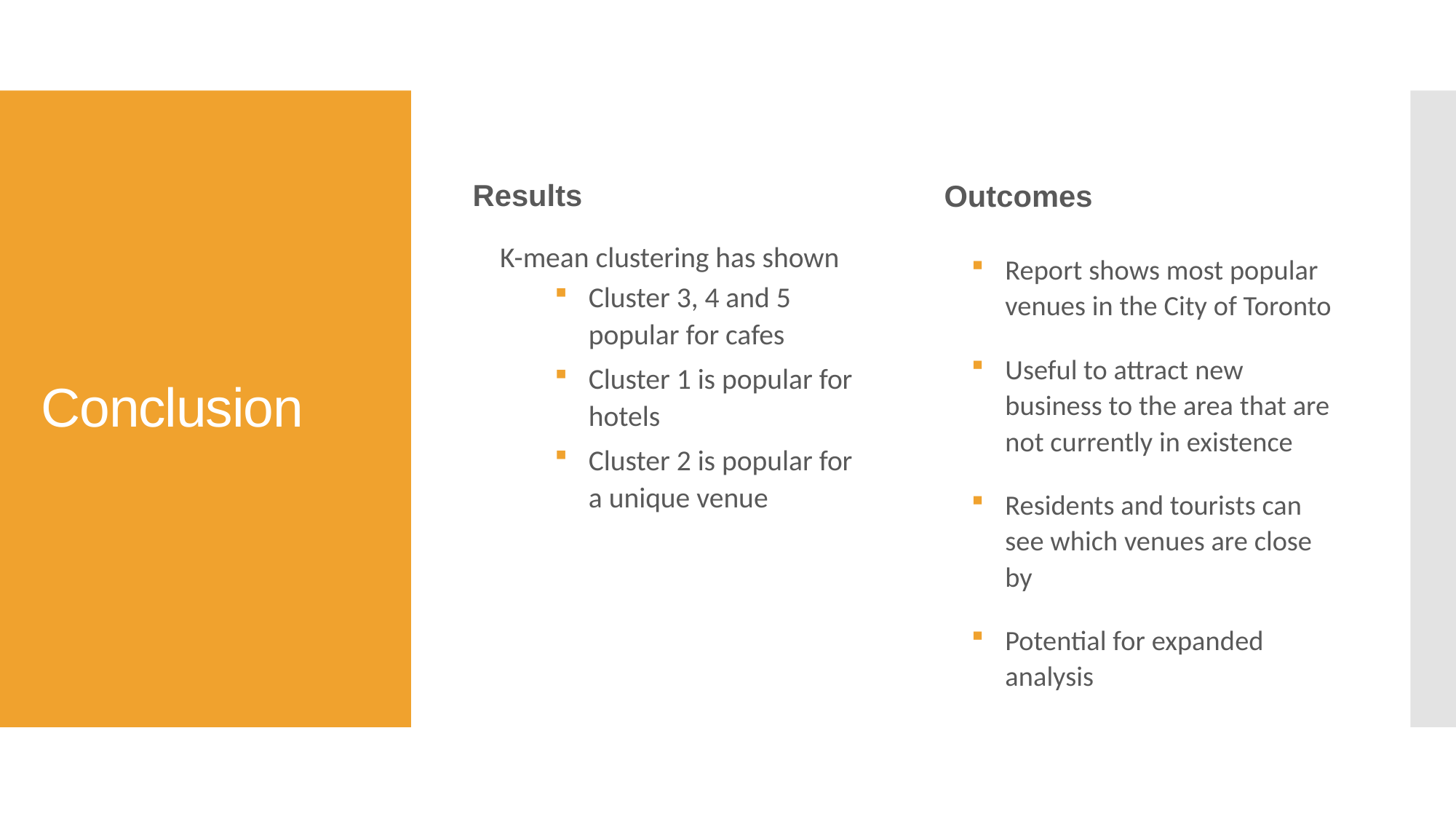

Results
Outcomes
# Conclusion
K-mean clustering has shown
Cluster 3, 4 and 5 popular for cafes
Cluster 1 is popular for hotels
Cluster 2 is popular for a unique venue
Report shows most popular venues in the City of Toronto
Useful to attract new business to the area that are not currently in existence
Residents and tourists can see which venues are close by
Potential for expanded analysis